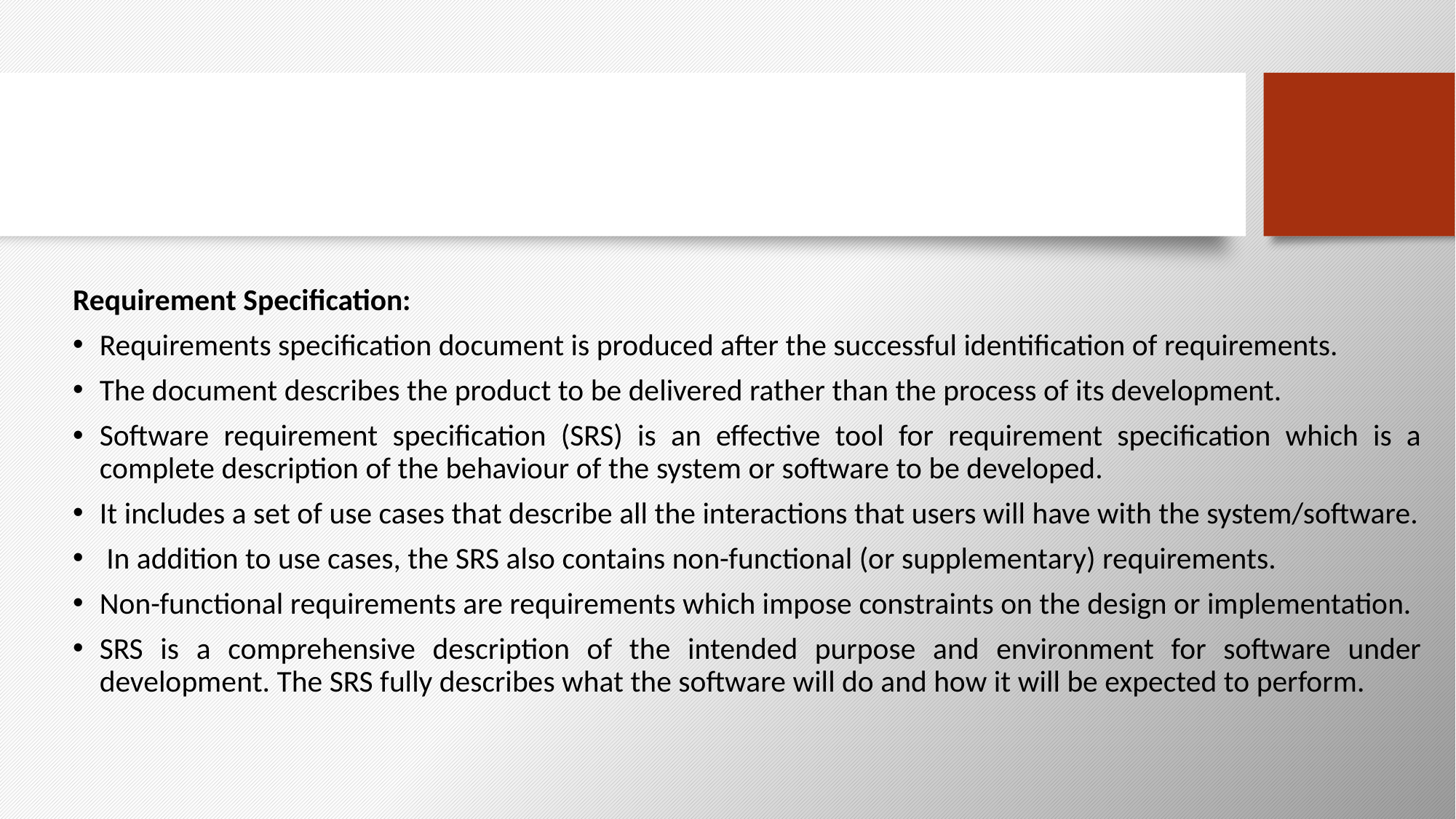

#
Requirement Specification:
Requirements specification document is produced after the successful identification of requirements.
The document describes the product to be delivered rather than the process of its development.
Software requirement specification (SRS) is an effective tool for requirement specification which is a complete description of the behaviour of the system or software to be developed.
It includes a set of use cases that describe all the interactions that users will have with the system/software.
 In addition to use cases, the SRS also contains non-functional (or supplementary) requirements.
Non-functional requirements are requirements which impose constraints on the design or implementation.
SRS is a comprehensive description of the intended purpose and environment for software under development. The SRS fully describes what the software will do and how it will be expected to perform.